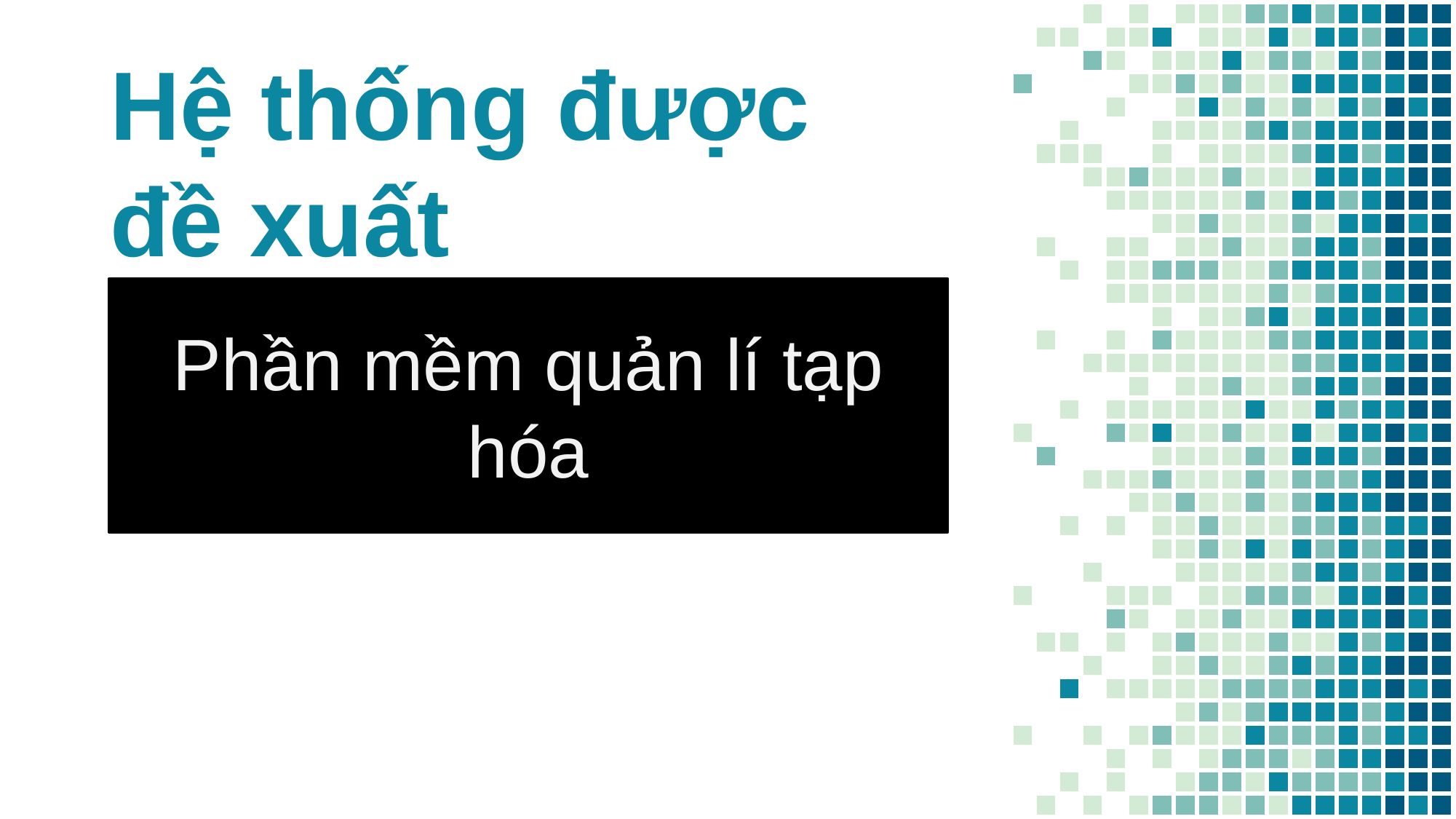

# Hệ thống được đề xuất
Phần mềm quản lí tạp hóa